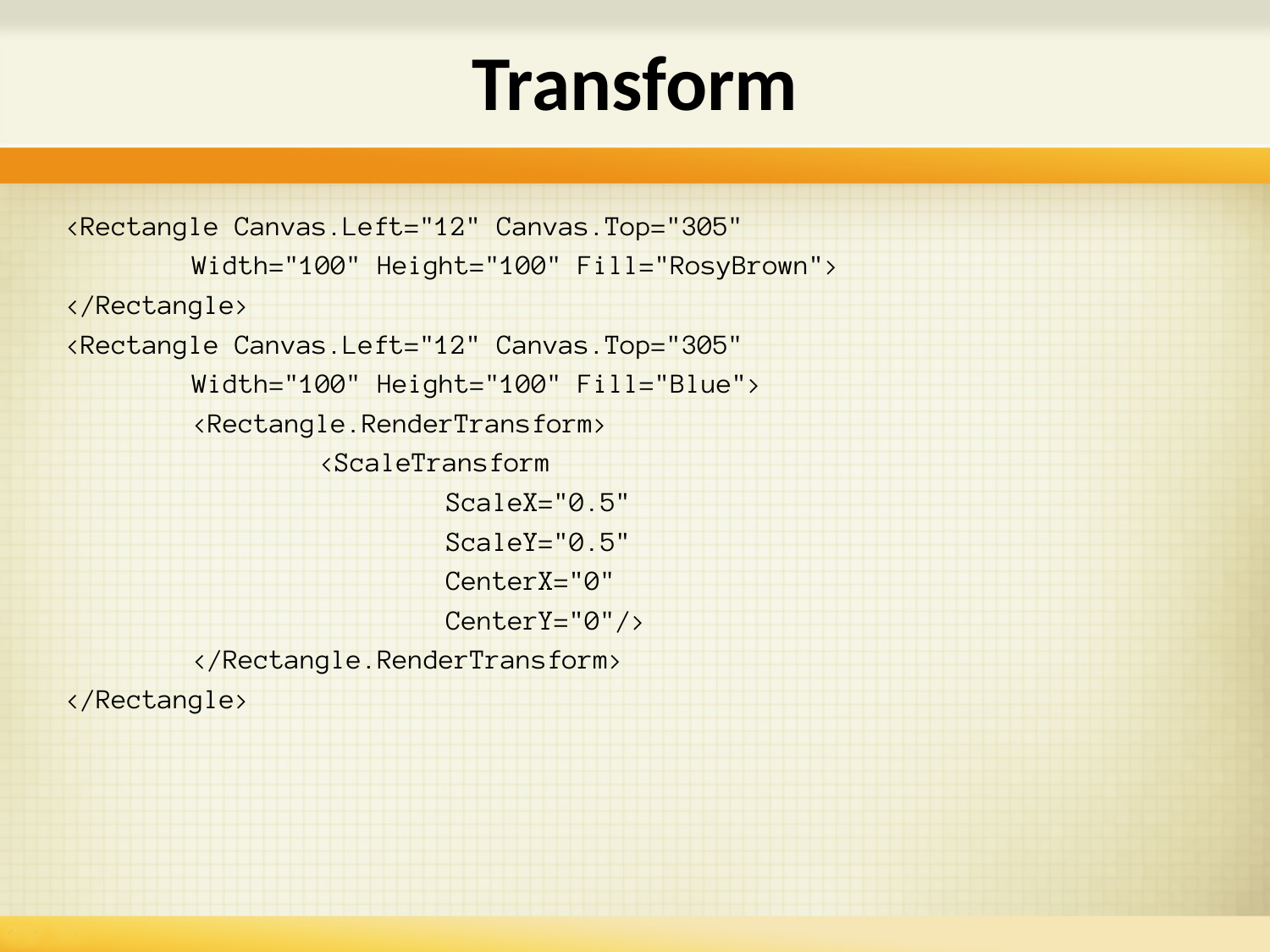

# Transform
<Rectangle Canvas.Left="12" Canvas.Top="305"
	Width="100" Height="100" Fill="RosyBrown">
</Rectangle>
<Rectangle Canvas.Left="12" Canvas.Top="305"
	Width="100" Height="100" Fill="Blue">
	<Rectangle.RenderTransform>
		<ScaleTransform
			ScaleX="0.5"
			ScaleY="0.5"
			CenterX="0"
			CenterY="0"/>
	</Rectangle.RenderTransform>
</Rectangle>